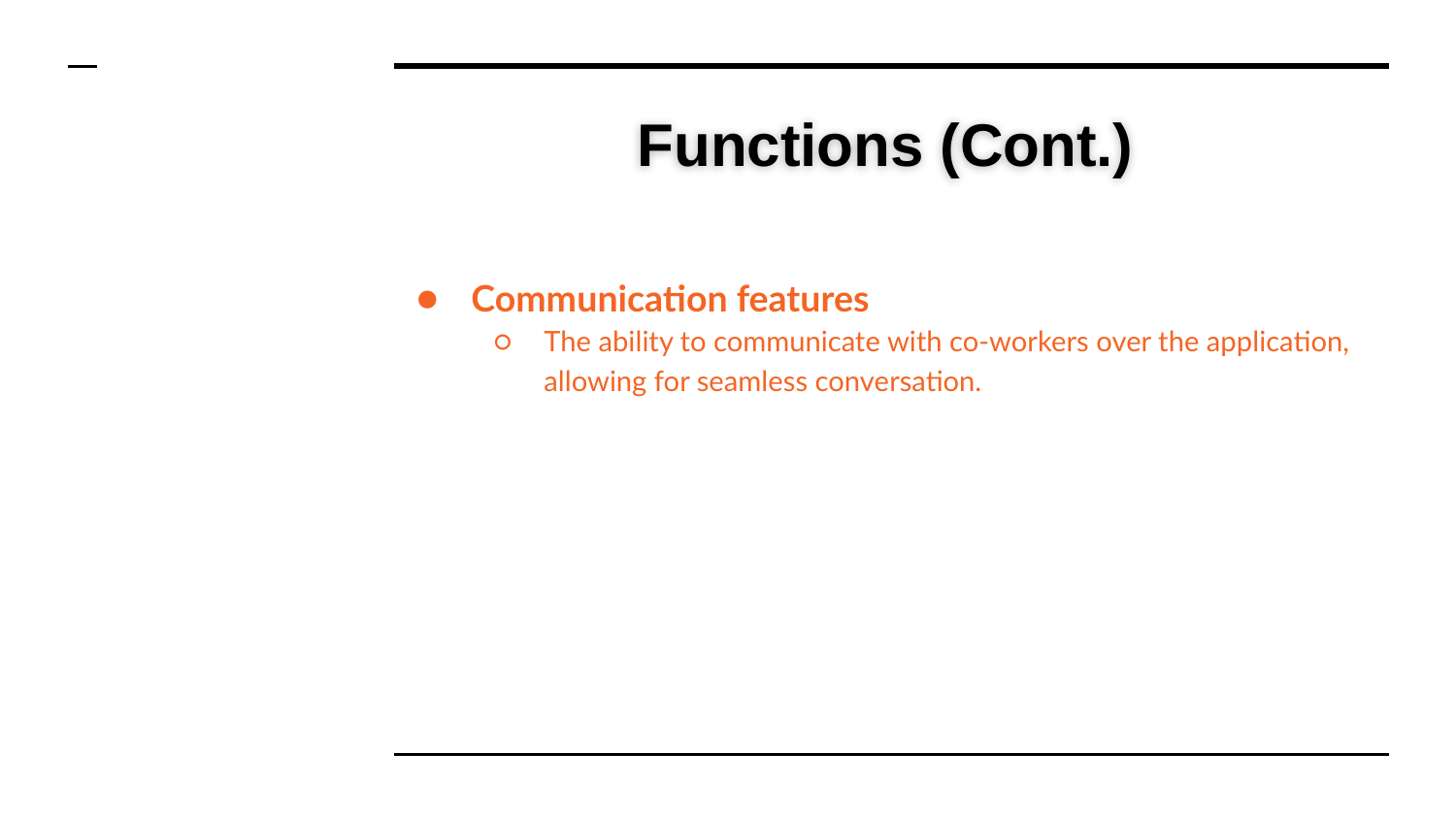

# Functions (Cont.)

Communication features
The ability to communicate with co-workers over the application, allowing for seamless conversation.